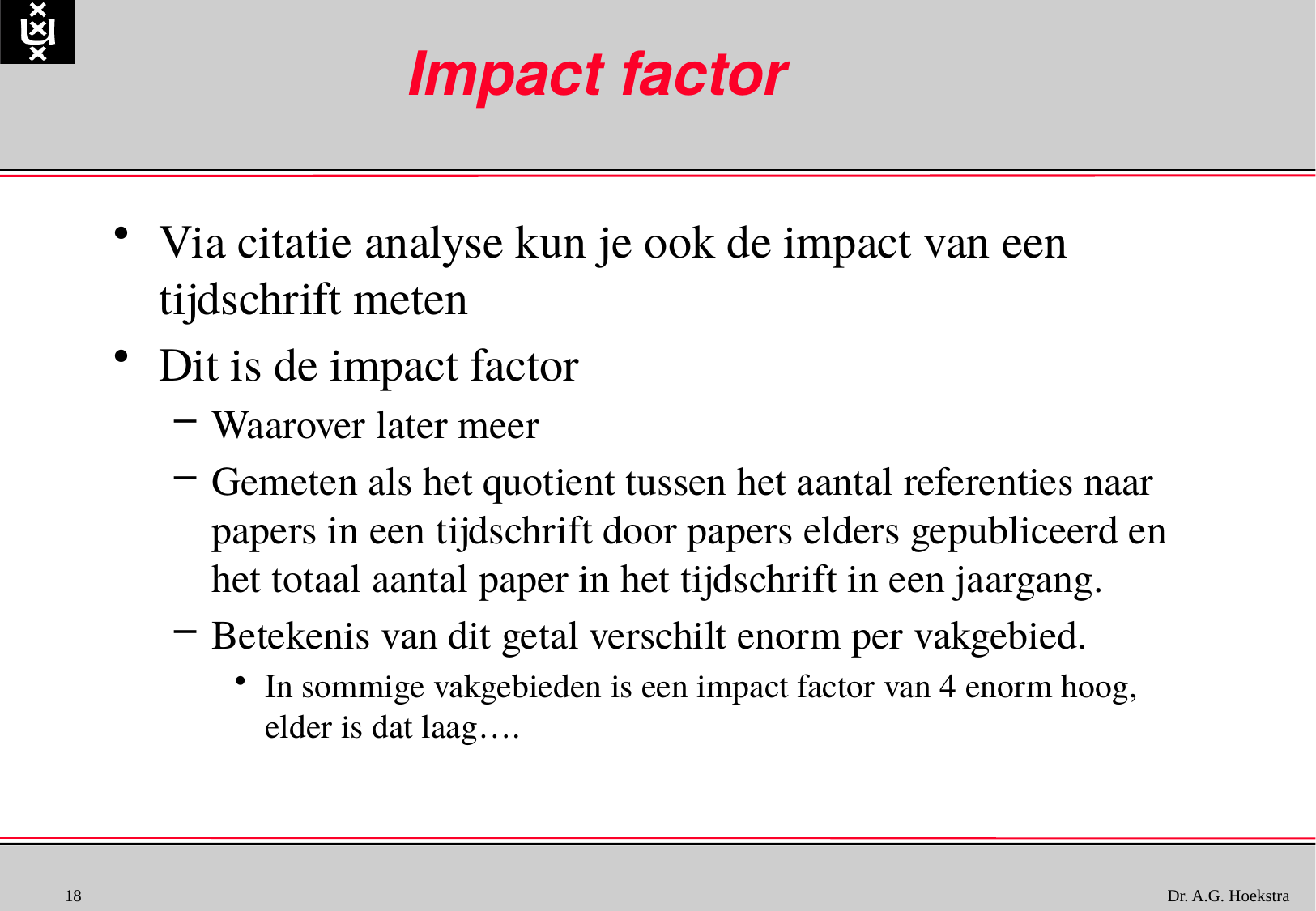

# Impact factor
Via citatie analyse kun je ook de impact van een tijdschrift meten
Dit is de impact factor
Waarover later meer
Gemeten als het quotient tussen het aantal referenties naar papers in een tijdschrift door papers elders gepubliceerd en het totaal aantal paper in het tijdschrift in een jaargang.
Betekenis van dit getal verschilt enorm per vakgebied.
In sommige vakgebieden is een impact factor van 4 enorm hoog, elder is dat laag….